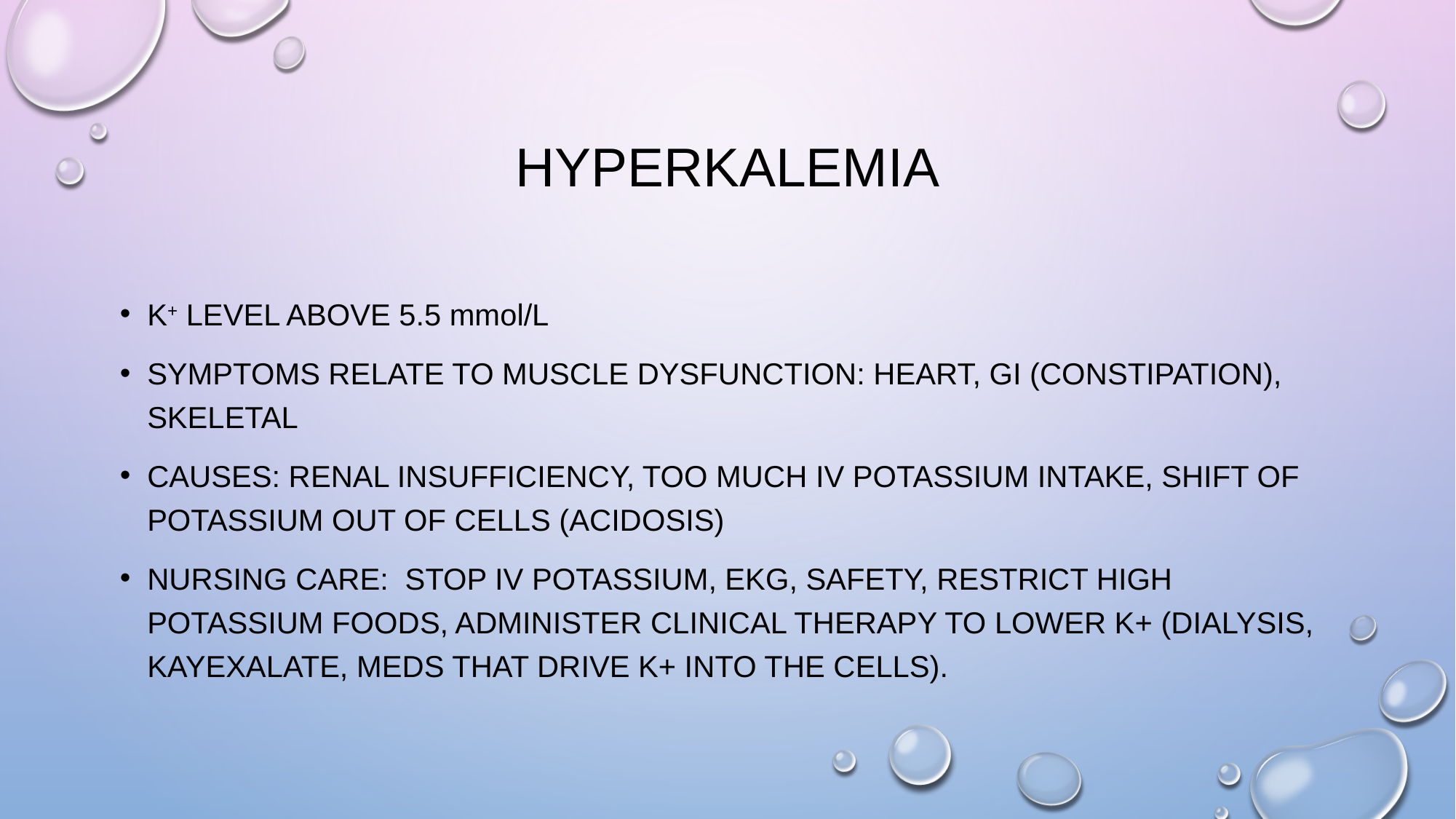

# Hyperkalemia
K+ level above 5.5 mmol/l
Symptoms relate to muscle dysfunction: heart, GI (constipation), skeletal
Causes: renal insufficiency, too much IV potassium intake, shift of potassium out of cells (acidosis)
Nursing care:  stop IV potassium, EKG, safety, restrict high potassium foods, administer clinical therapy to lower K+ (dialysis, Kayexalate, meds that drive K+ into the cells).